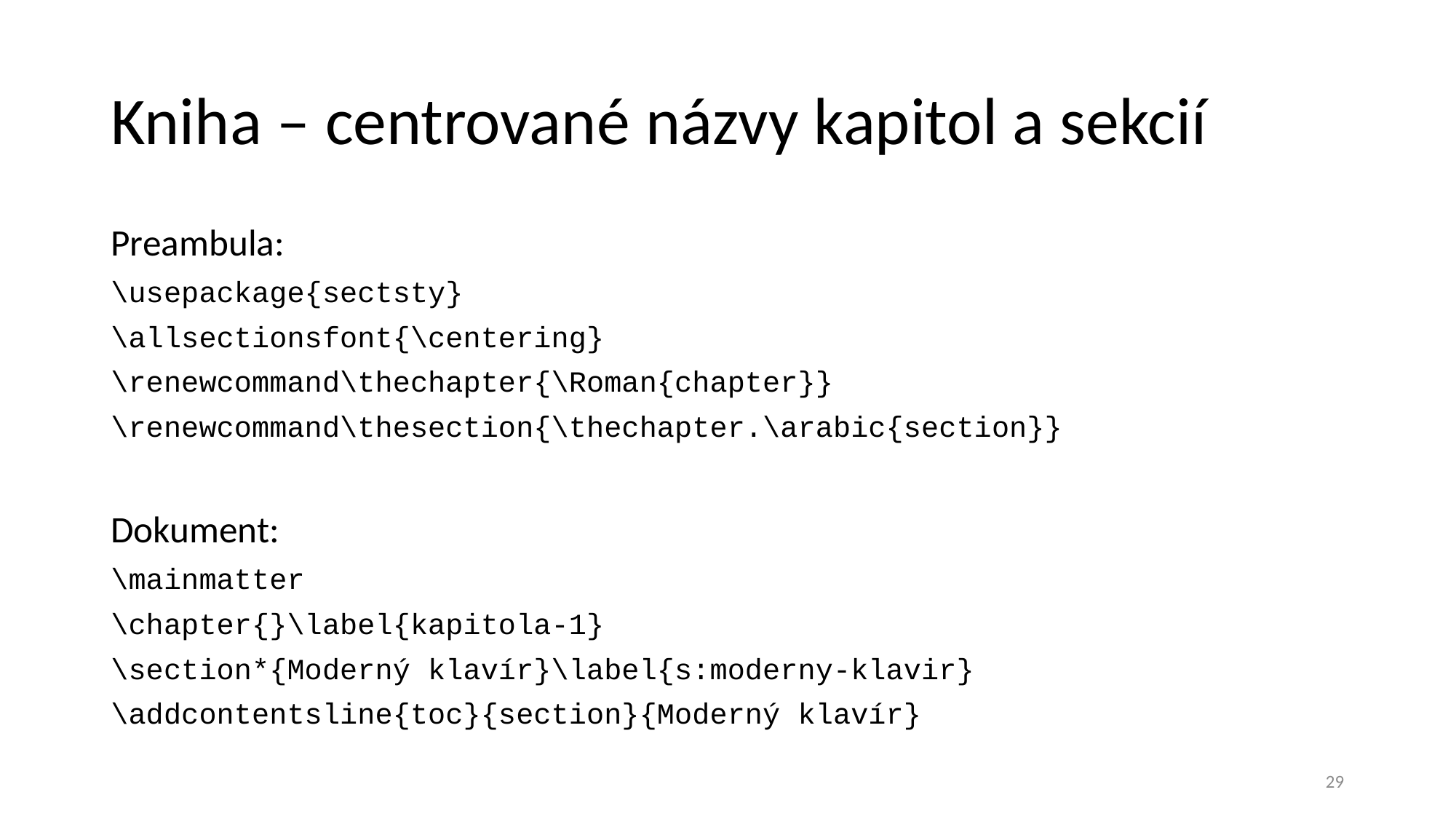

# Kniha – centrované názvy kapitol a sekcií
Preambula:
\usepackage{sectsty}
\allsectionsfont{\centering}
\renewcommand\thechapter{\Roman{chapter}}
\renewcommand\thesection{\thechapter.\arabic{section}}

Dokument:
\mainmatter
\chapter{}\label{kapitola-1}
\section*{Moderný klavír}\label{s:moderny-klavir}
\addcontentsline{toc}{section}{Moderný klavír}
29